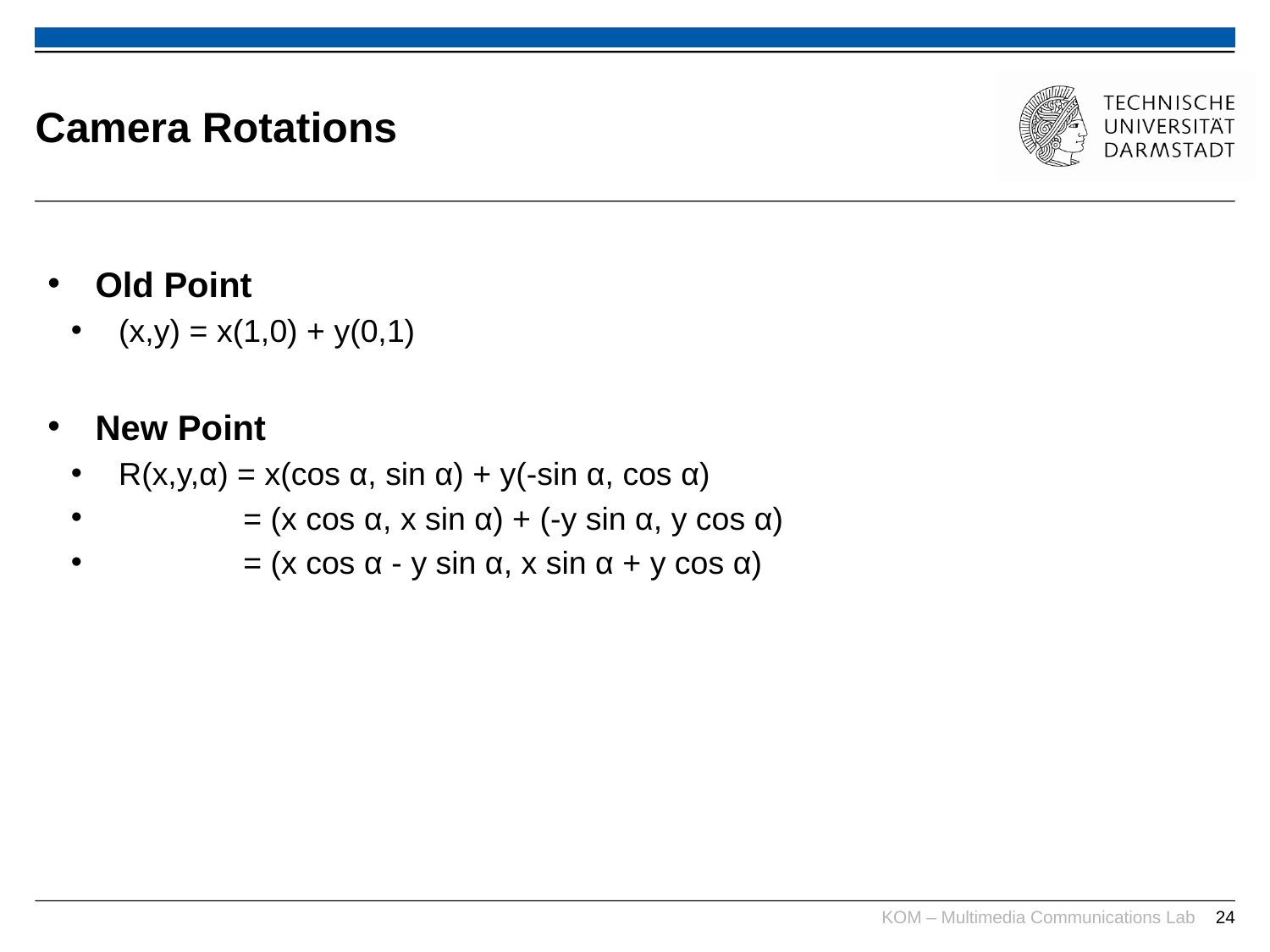

# Camera Rotations

Old Point
(x,y) = x(1,0) + y(0,1)

New Point
R(x,y,α) = x(cos α, sin α) + y(-sin α, cos α)
              = (x cos α, x sin α) + (-y sin α, y cos α)
              = (x cos α - y sin α, x sin α + y cos α)